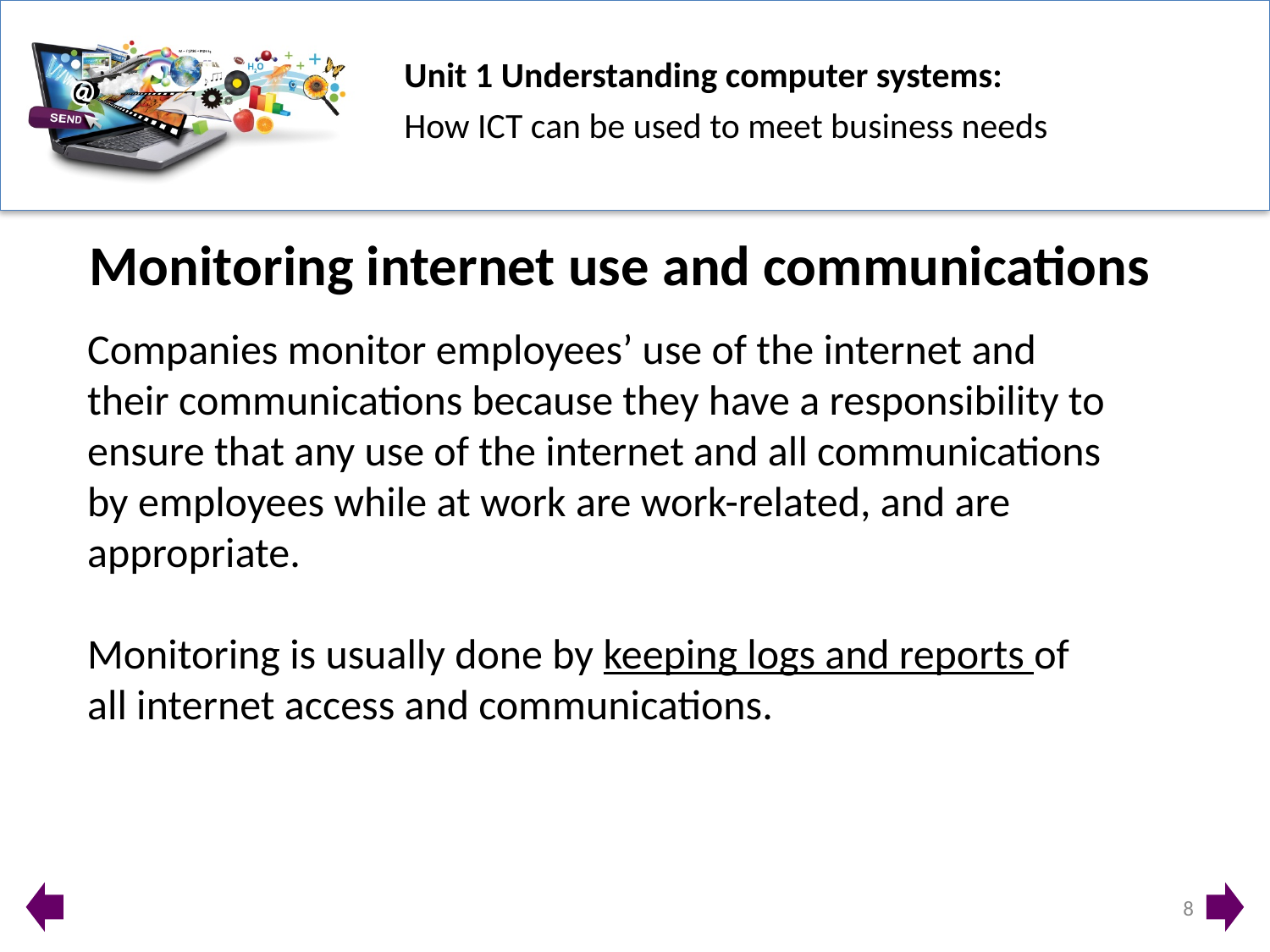

Monitoring internet use and communications
Companies monitor employees’ use of the internet and their communications because they have a responsibility to ensure that any use of the internet and all communications by employees while at work are work-related, and are appropriate.

Monitoring is usually done by keeping logs and reports of all internet access and communications.
8